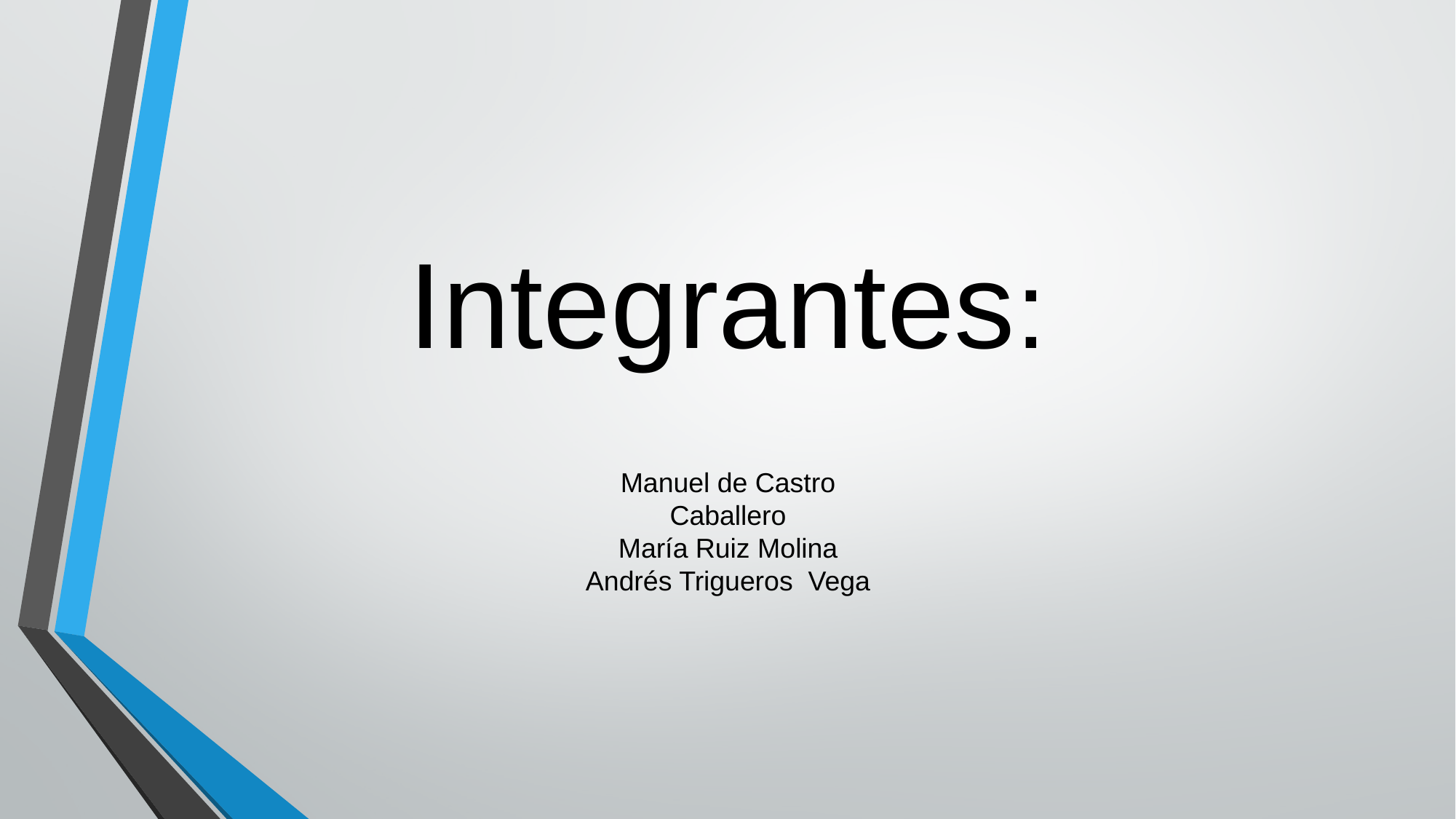

# Integrantes:
Manuel de Castro Caballero
María Ruiz Molina
Andrés Trigueros  Vega